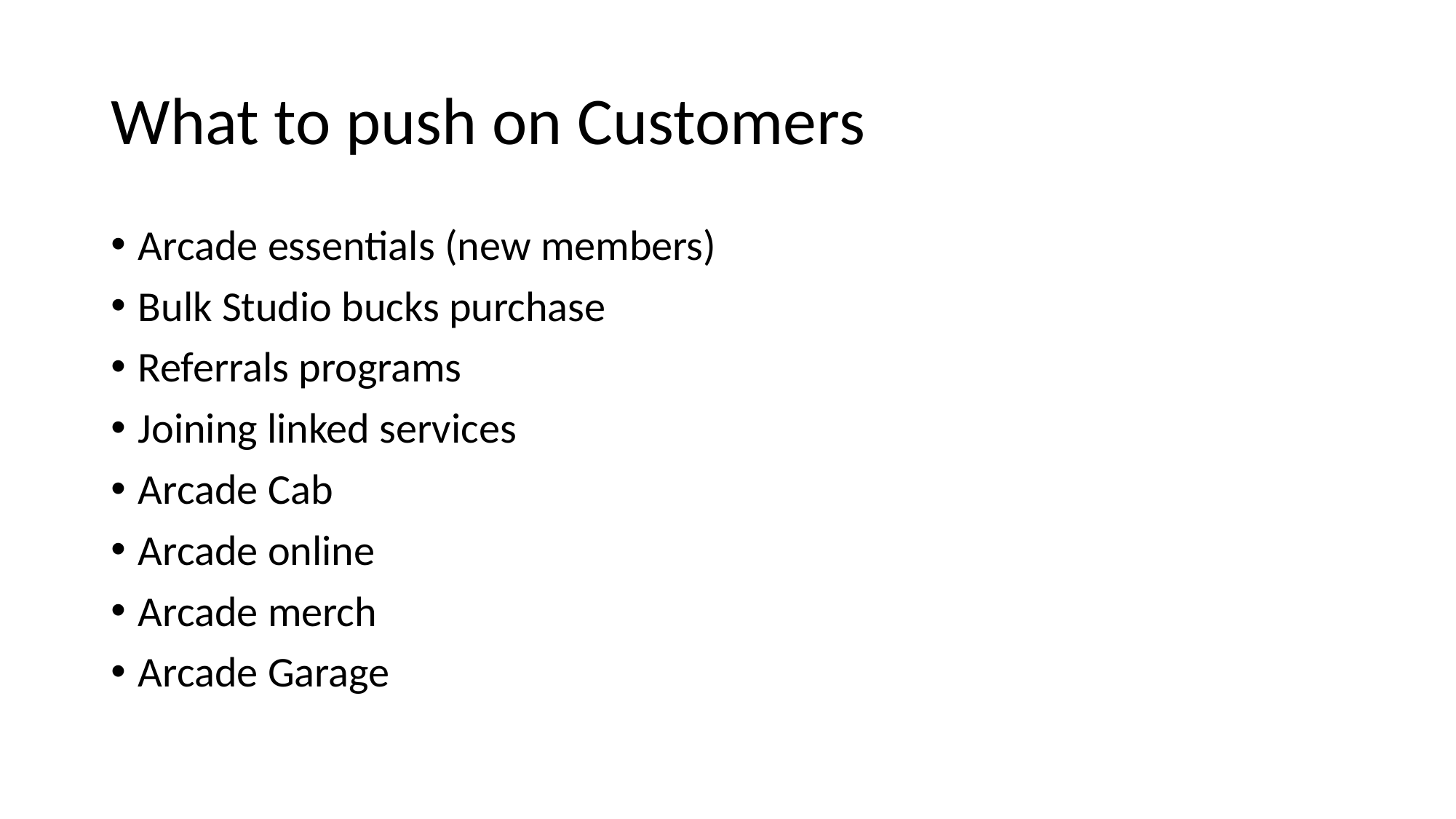

# What to push on Customers
Arcade essentials (new members)
Bulk Studio bucks purchase
Referrals programs
Joining linked services
Arcade Cab
Arcade online
Arcade merch
Arcade Garage